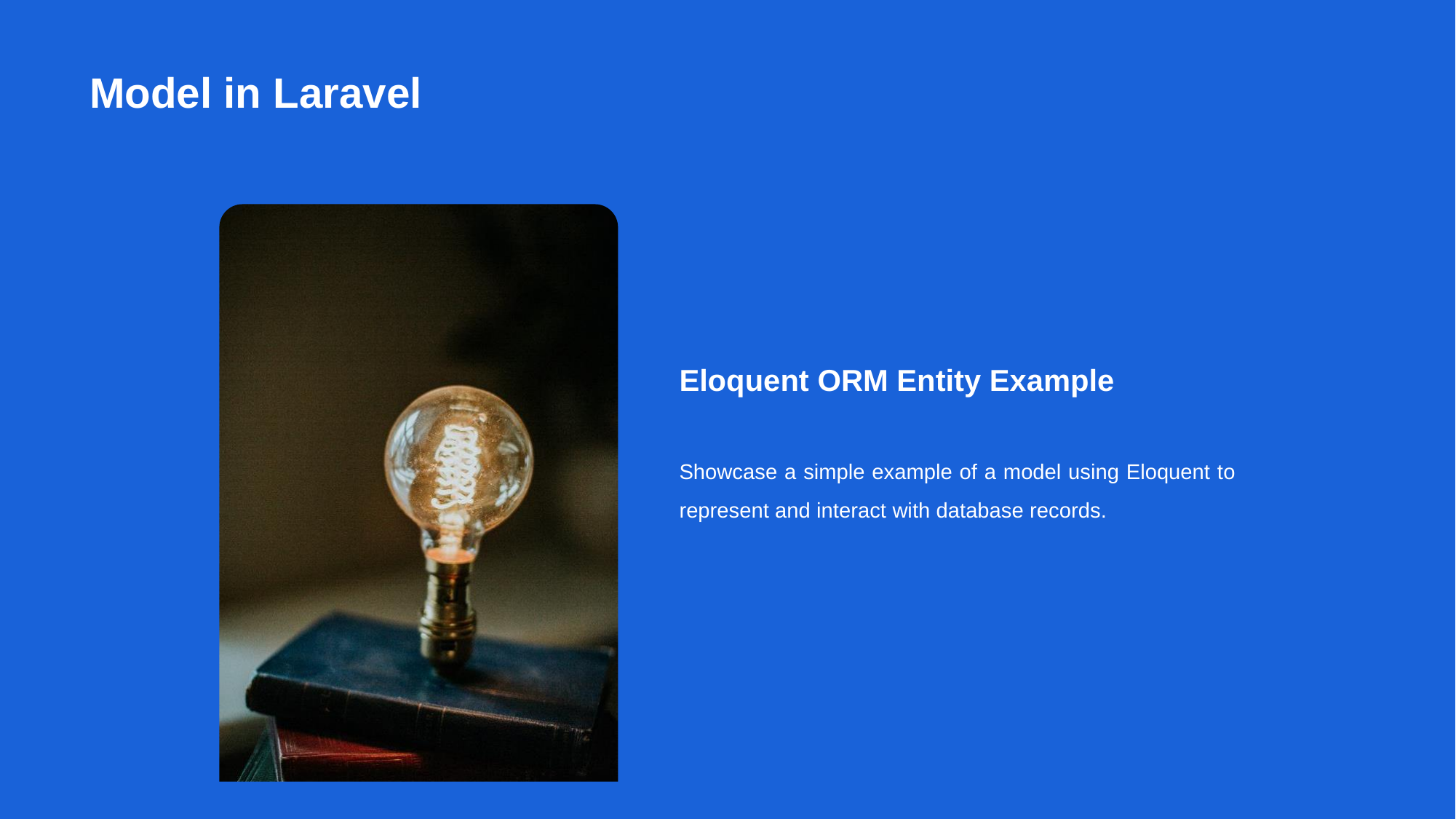

# Model in Laravel

Eloquent ORM Entity Example
Showcase a simple example of a model using Eloquent to represent and interact with database records.